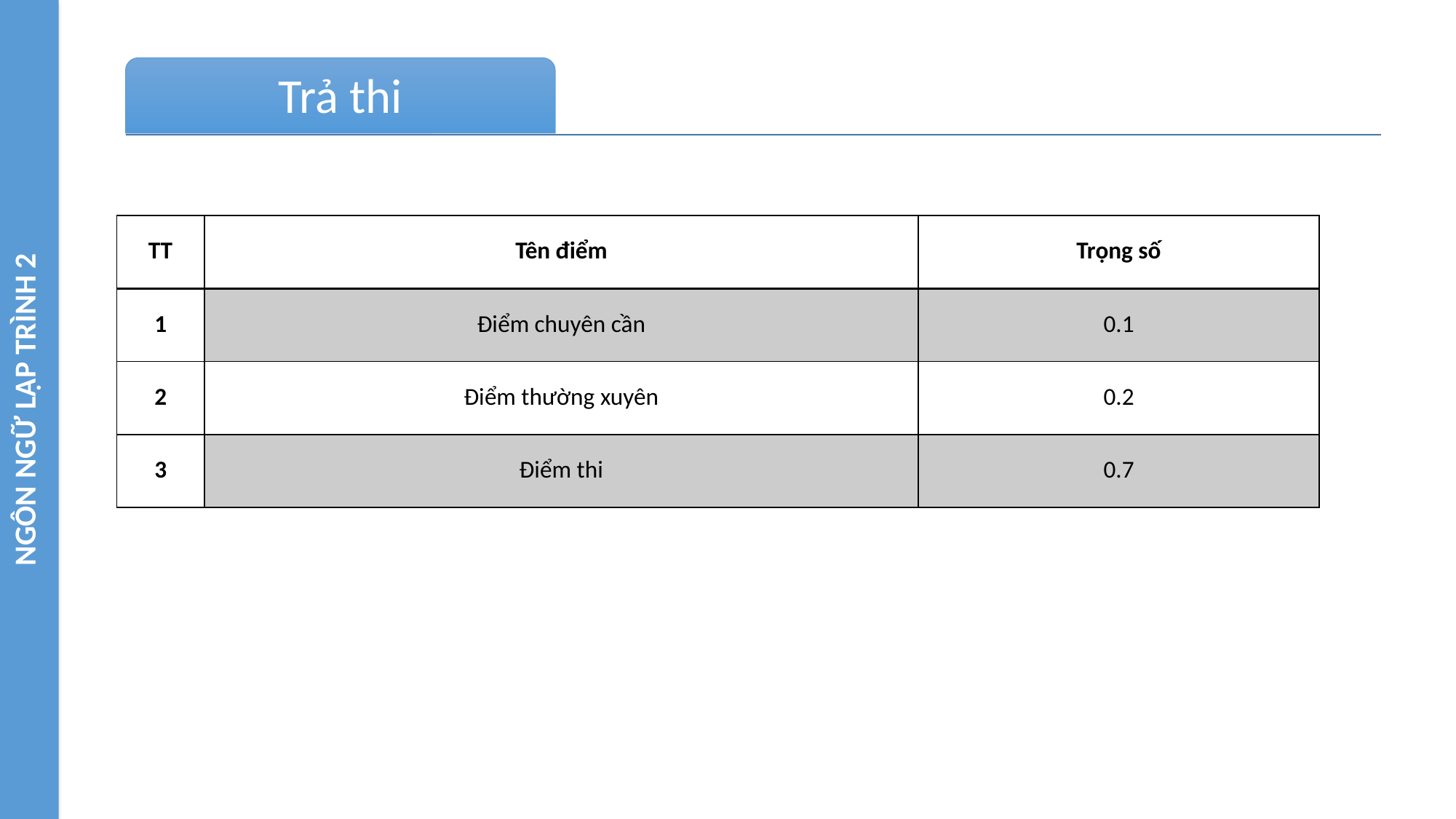

NGÔN NGỮ LẬP TRÌNH 2
Trả thi
| TT | Tên điểm | Trọng số |
| --- | --- | --- |
| 1 | Điểm chuyên cần | 0.1 |
| 2 | Điểm thường xuyên | 0.2 |
| 3 | Điểm thi | 0.7 |